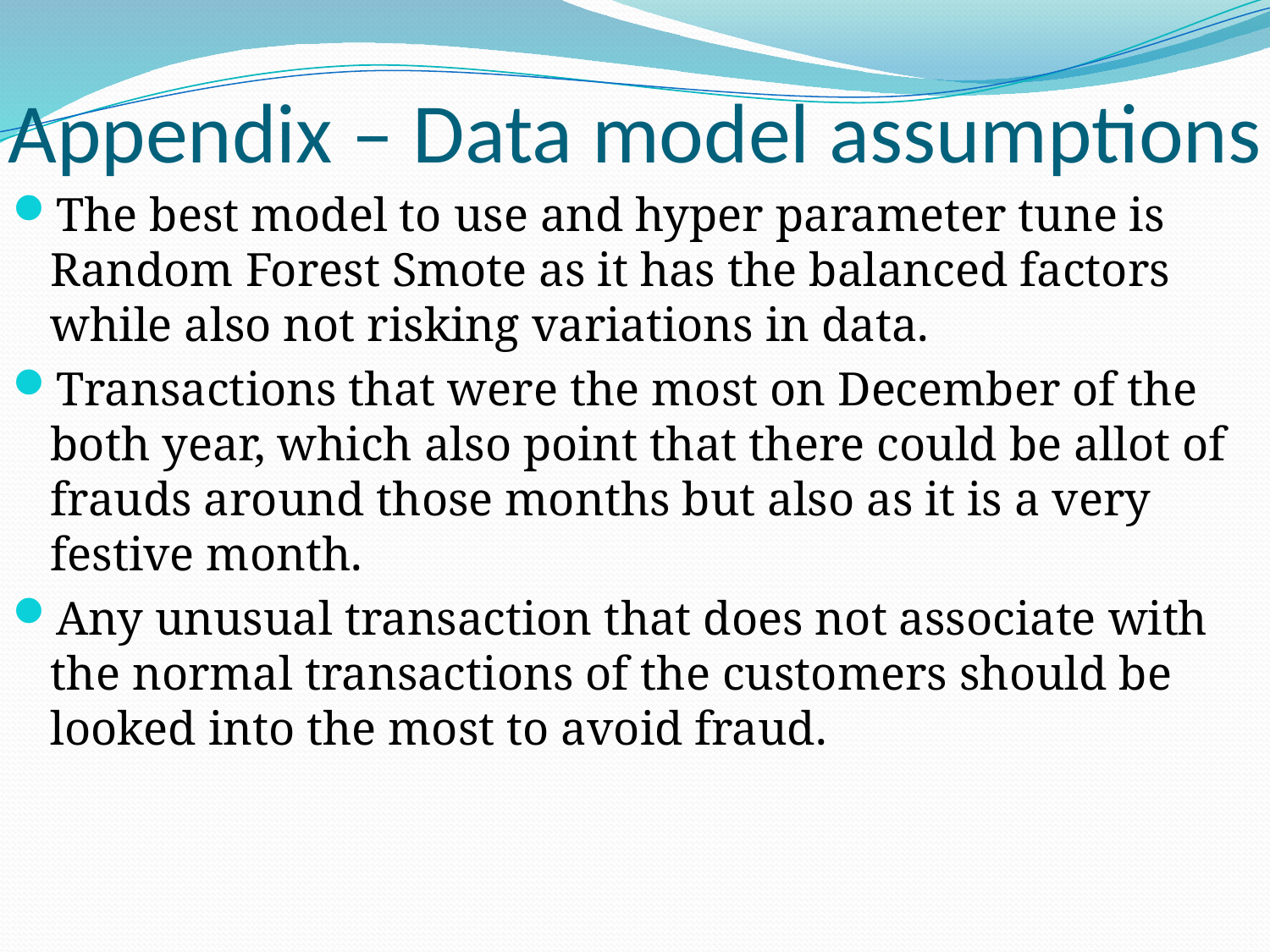

# Appendix – Data model assumptions
The best model to use and hyper parameter tune is Random Forest Smote as it has the balanced factors while also not risking variations in data.
Transactions that were the most on December of the both year, which also point that there could be allot of frauds around those months but also as it is a very festive month.
Any unusual transaction that does not associate with the normal transactions of the customers should be looked into the most to avoid fraud.